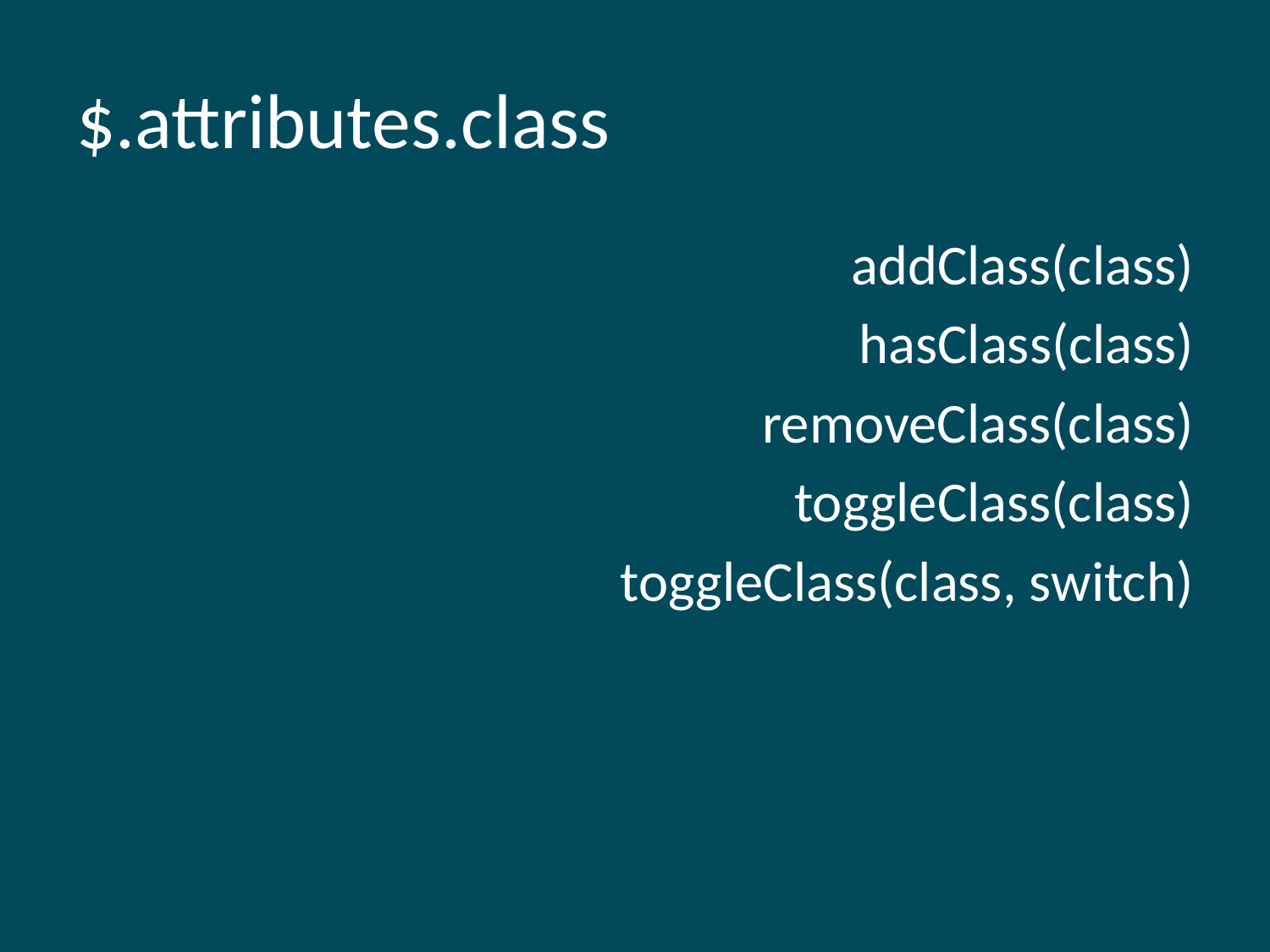

# $.attributes.class
addClass(class)
hasClass(class)
removeClass(class)
toggleClass(class)
toggleClass(class, switch)